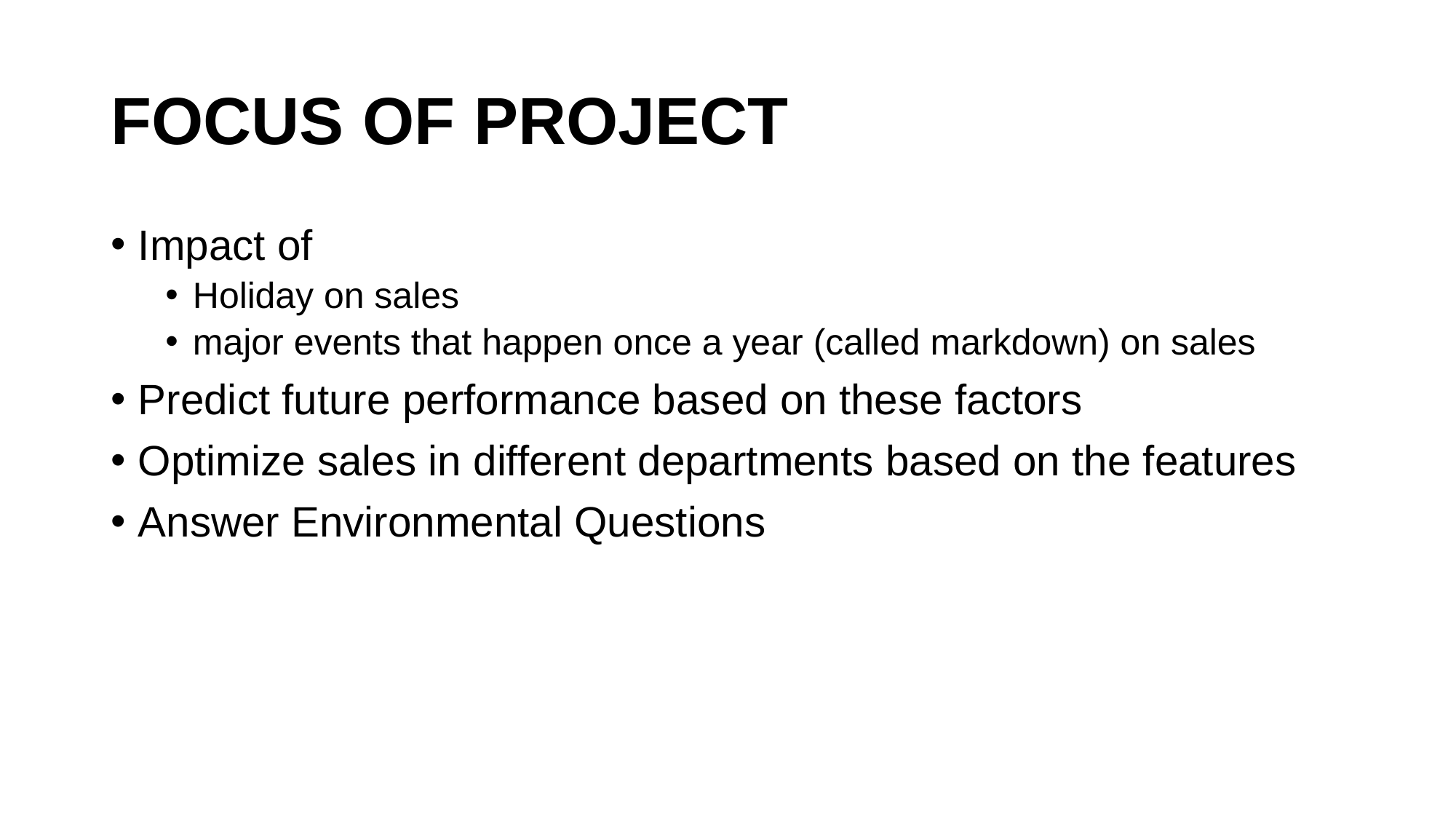

# FOCUS OF PROJECT
Impact of
Holiday on sales
major events that happen once a year (called markdown) on sales
Predict future performance based on these factors
Optimize sales in different departments based on the features
Answer Environmental Questions